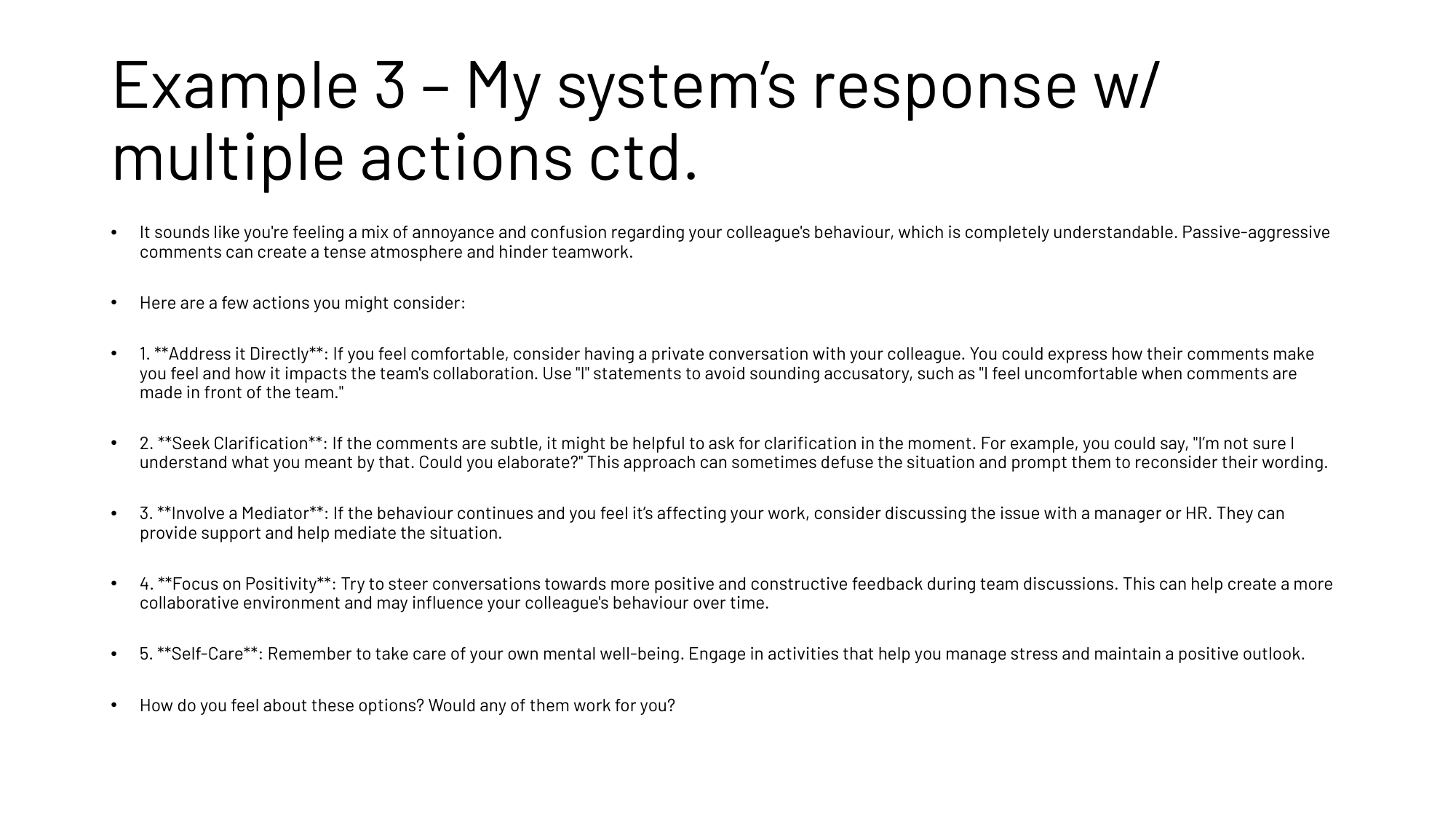

# Example 3 – My system’s response w/ multiple actions ctd.
It sounds like you're feeling a mix of annoyance and confusion regarding your colleague's behaviour, which is completely understandable. Passive-aggressive comments can create a tense atmosphere and hinder teamwork.

Here are a few actions you might consider:

1. **Address it Directly**: If you feel comfortable, consider having a private conversation with your colleague. You could express how their comments make you feel and how it impacts the team's collaboration. Use "I" statements to avoid sounding accusatory, such as "I feel uncomfortable when comments are made in front of the team."

2. **Seek Clarification**: If the comments are subtle, it might be helpful to ask for clarification in the moment. For example, you could say, "I’m not sure I understand what you meant by that. Could you elaborate?" This approach can sometimes defuse the situation and prompt them to reconsider their wording.

3. **Involve a Mediator**: If the behaviour continues and you feel it’s affecting your work, consider discussing the issue with a manager or HR. They can provide support and help mediate the situation.

4. **Focus on Positivity**: Try to steer conversations towards more positive and constructive feedback during team discussions. This can help create a more collaborative environment and may influence your colleague's behaviour over time.

5. **Self-Care**: Remember to take care of your own mental well-being. Engage in activities that help you manage stress and maintain a positive outlook.

How do you feel about these options? Would any of them work for you?